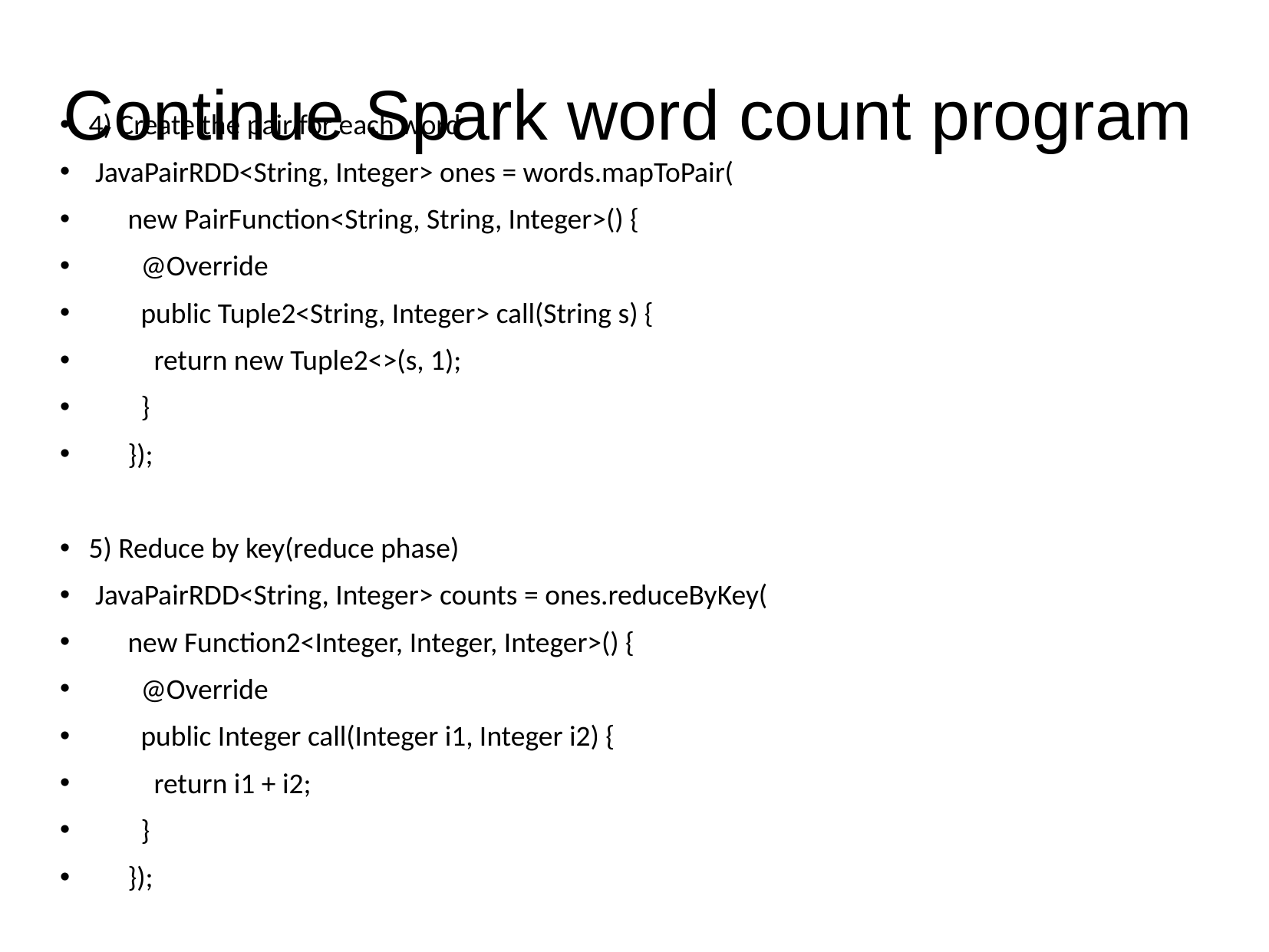

# Continue Spark word count program
4) Create the pair for each word
 JavaPairRDD<String, Integer> ones = words.mapToPair(
      new PairFunction<String, String, Integer>() {
        @Override
        public Tuple2<String, Integer> call(String s) {
          return new Tuple2<>(s, 1);
        }
      });

5) Reduce by key(reduce phase)
 JavaPairRDD<String, Integer> counts = ones.reduceByKey(
      new Function2<Integer, Integer, Integer>() {
        @Override
        public Integer call(Integer i1, Integer i2) {
          return i1 + i2;
        }
      });